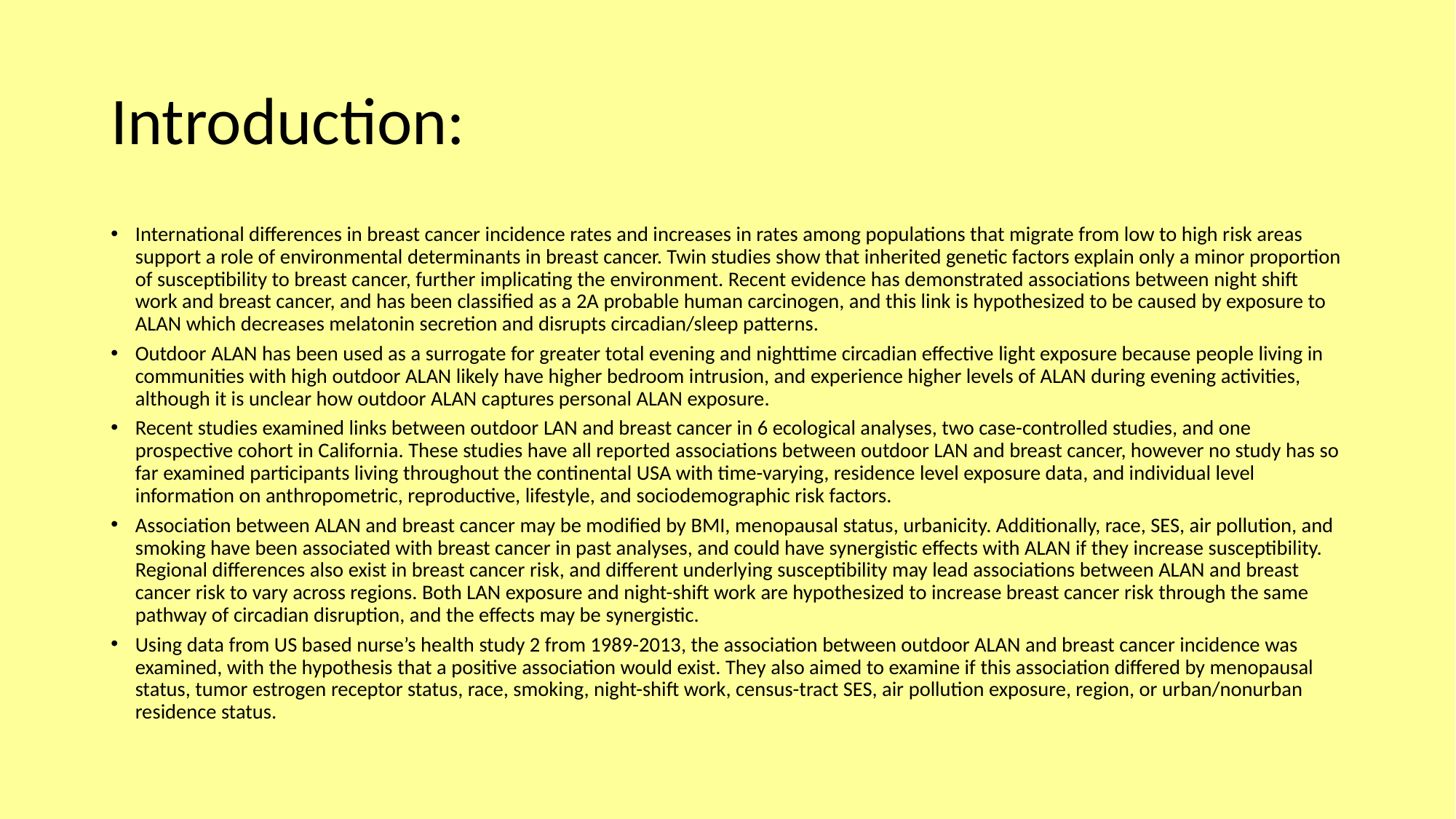

# Introduction:
International differences in breast cancer incidence rates and increases in rates among populations that migrate from low to high risk areas support a role of environmental determinants in breast cancer. Twin studies show that inherited genetic factors explain only a minor proportion of susceptibility to breast cancer, further implicating the environment. Recent evidence has demonstrated associations between night shift work and breast cancer, and has been classified as a 2A probable human carcinogen, and this link is hypothesized to be caused by exposure to ALAN which decreases melatonin secretion and disrupts circadian/sleep patterns.
Outdoor ALAN has been used as a surrogate for greater total evening and nighttime circadian effective light exposure because people living in communities with high outdoor ALAN likely have higher bedroom intrusion, and experience higher levels of ALAN during evening activities, although it is unclear how outdoor ALAN captures personal ALAN exposure.
Recent studies examined links between outdoor LAN and breast cancer in 6 ecological analyses, two case-controlled studies, and one prospective cohort in California. These studies have all reported associations between outdoor LAN and breast cancer, however no study has so far examined participants living throughout the continental USA with time-varying, residence level exposure data, and individual level information on anthropometric, reproductive, lifestyle, and sociodemographic risk factors.
Association between ALAN and breast cancer may be modified by BMI, menopausal status, urbanicity. Additionally, race, SES, air pollution, and smoking have been associated with breast cancer in past analyses, and could have synergistic effects with ALAN if they increase susceptibility. Regional differences also exist in breast cancer risk, and different underlying susceptibility may lead associations between ALAN and breast cancer risk to vary across regions. Both LAN exposure and night-shift work are hypothesized to increase breast cancer risk through the same pathway of circadian disruption, and the effects may be synergistic.
Using data from US based nurse’s health study 2 from 1989-2013, the association between outdoor ALAN and breast cancer incidence was examined, with the hypothesis that a positive association would exist. They also aimed to examine if this association differed by menopausal status, tumor estrogen receptor status, race, smoking, night-shift work, census-tract SES, air pollution exposure, region, or urban/nonurban residence status.